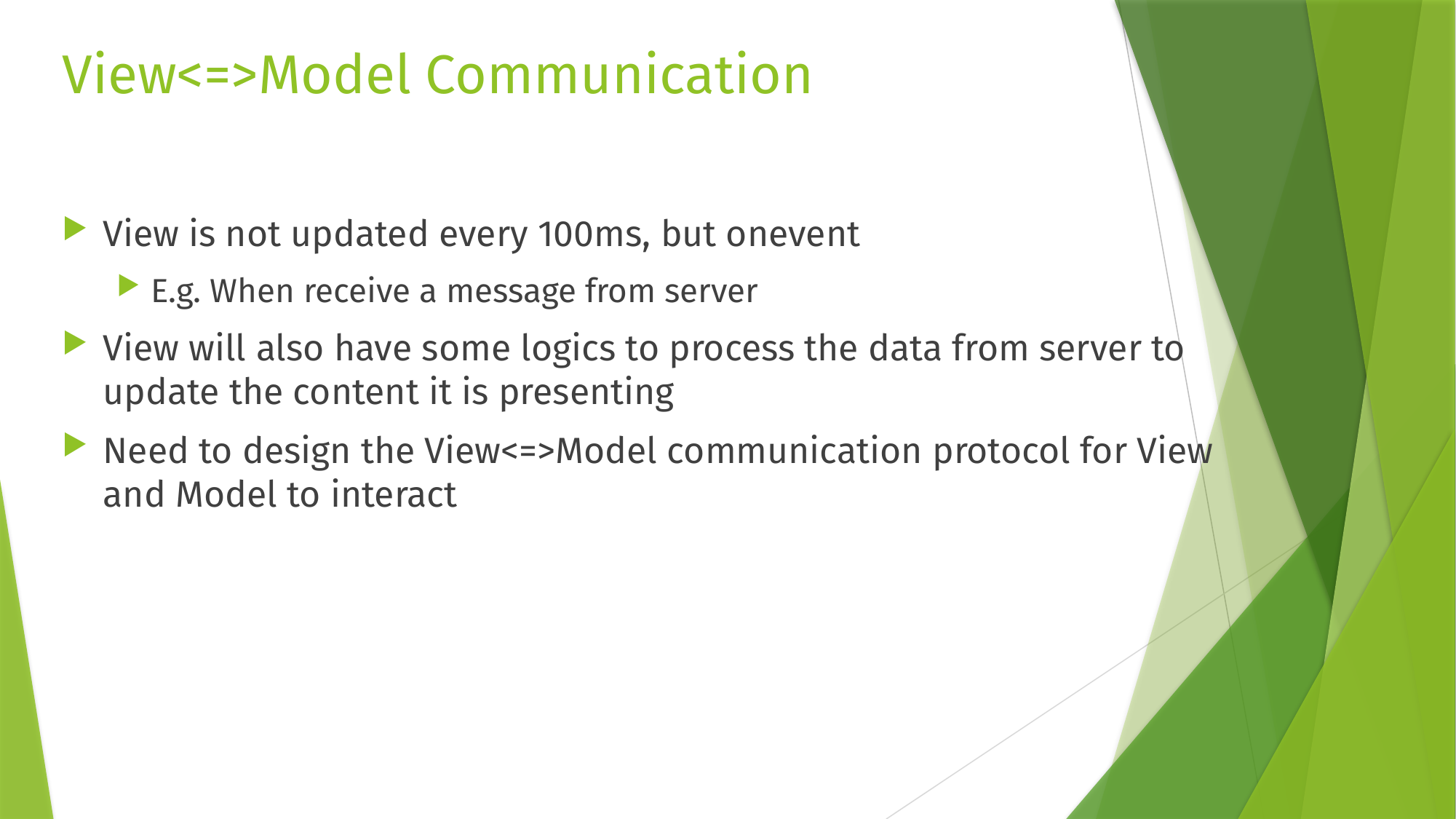

# View<=>Model Communication
View is not updated every 100ms, but onevent
E.g. When receive a message from server
View will also have some logics to process the data from server to update the content it is presenting
Need to design the View<=>Model communication protocol for View and Model to interact